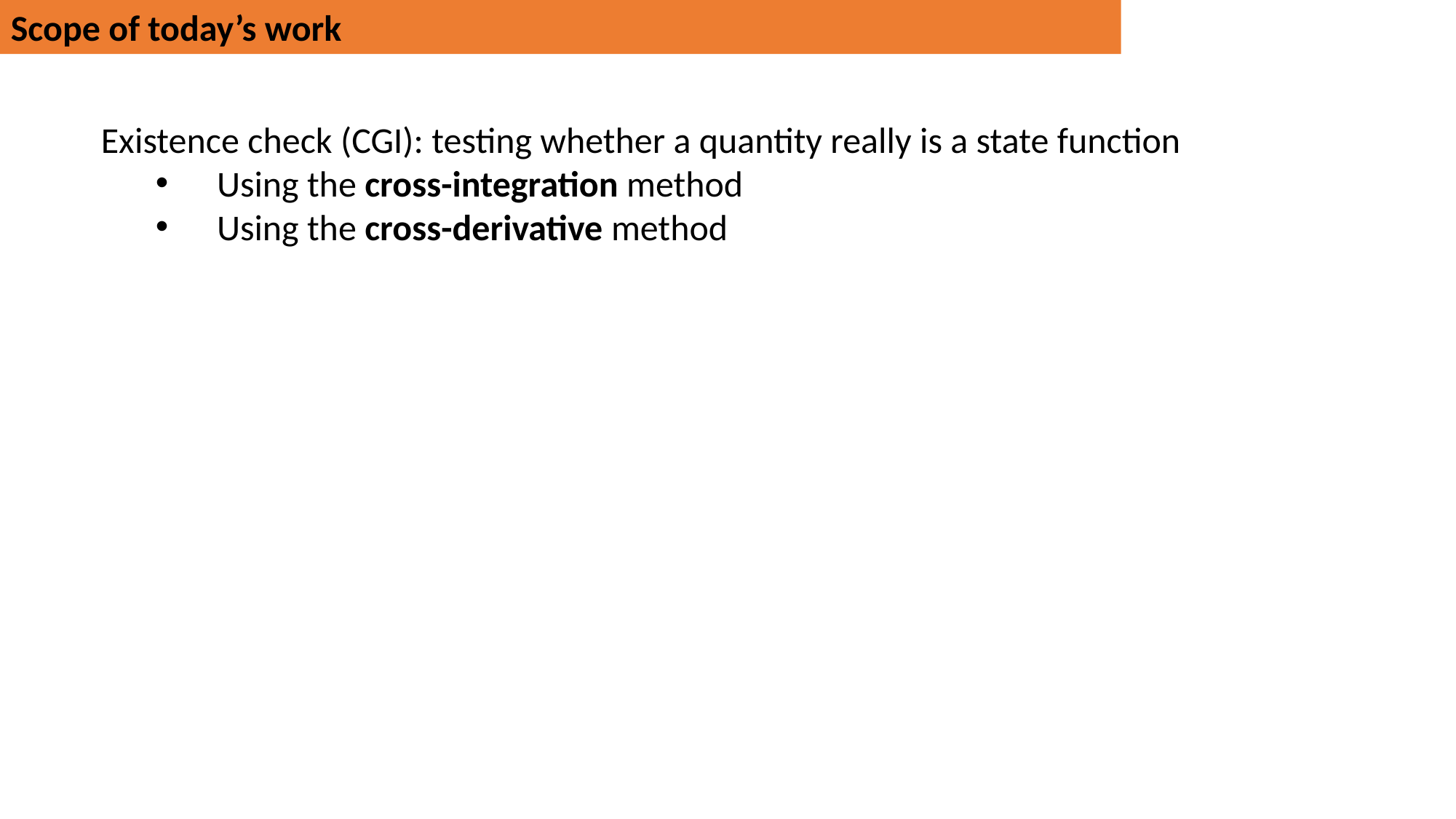

Scope of today’s work
Existence check (CGI): testing whether a quantity really is a state function
Using the cross-integration method
Using the cross-derivative method